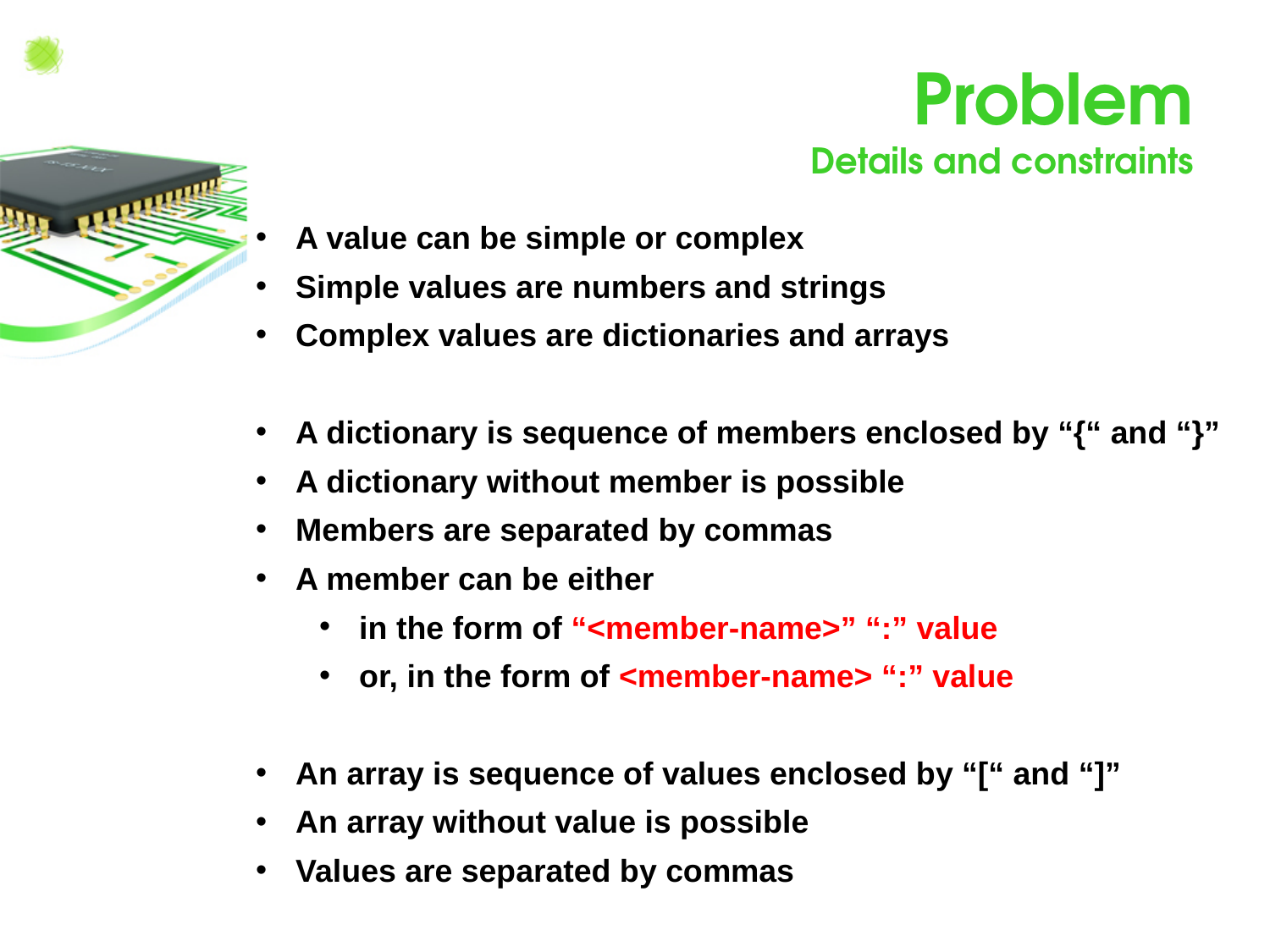

# Problem Details and constraints
A value can be simple or complex
Simple values are numbers and strings
Complex values are dictionaries and arrays

A dictionary is sequence of members enclosed by “{“ and “}”
A dictionary without member is possible
Members are separated by commas
A member can be either
in the form of “<member-name>” “:” value
or, in the form of <member-name> “:” value

An array is sequence of values enclosed by “[“ and “]”
An array without value is possible
Values are separated by commas